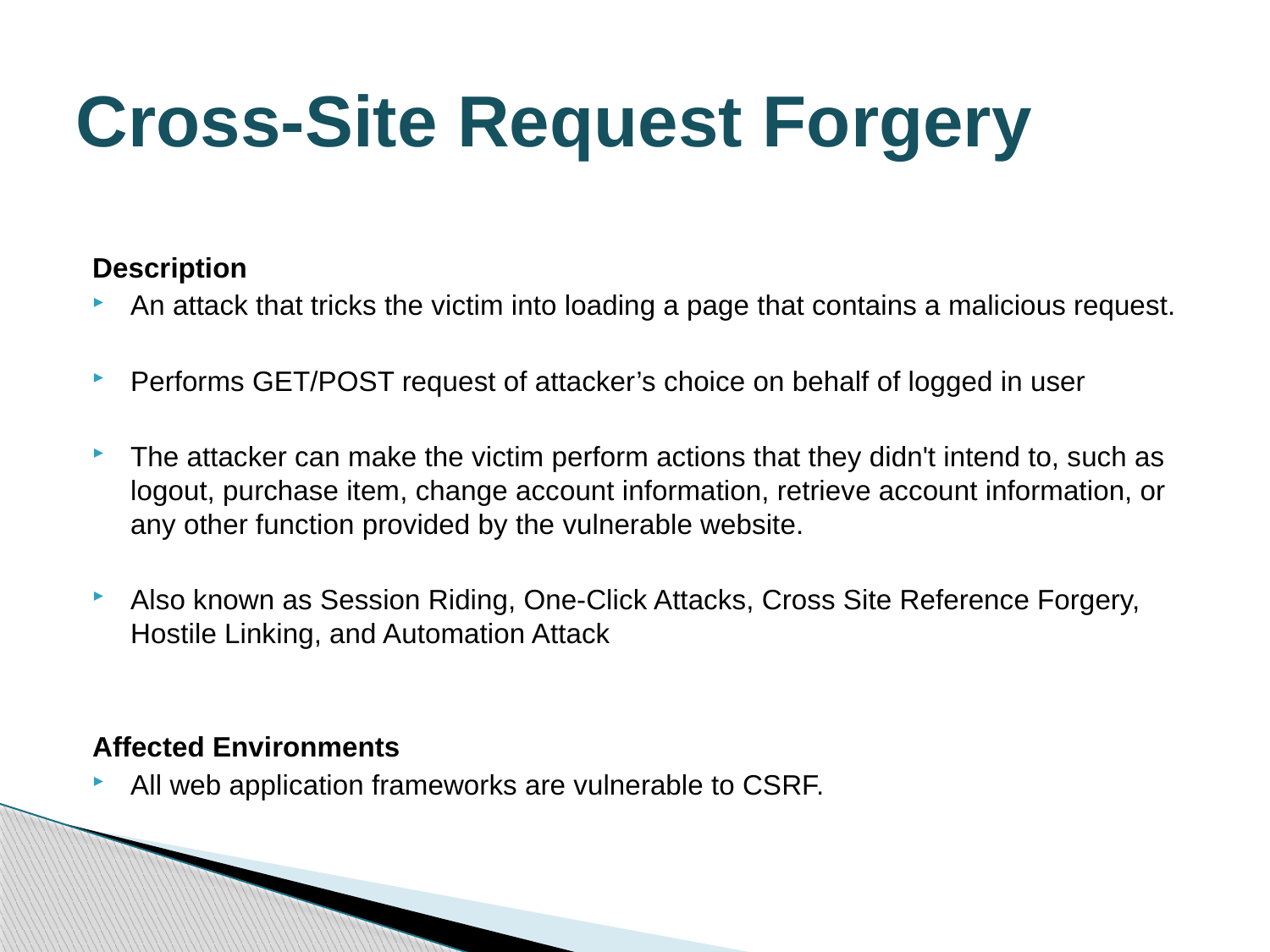

# Cross-Site Request Forgery

Description
An attack that tricks the victim into loading a page that contains a malicious request.

Performs GET/POST request of attacker’s choice on behalf of logged in user

The attacker can make the victim perform actions that they didn't intend to, such as logout, purchase item, change account information, retrieve account information, or any other function provided by the vulnerable website.

Also known as Session Riding, One-Click Attacks, Cross Site Reference Forgery, Hostile Linking, and Automation Attack

Affected Environments
All web application frameworks are vulnerable to CSRF.